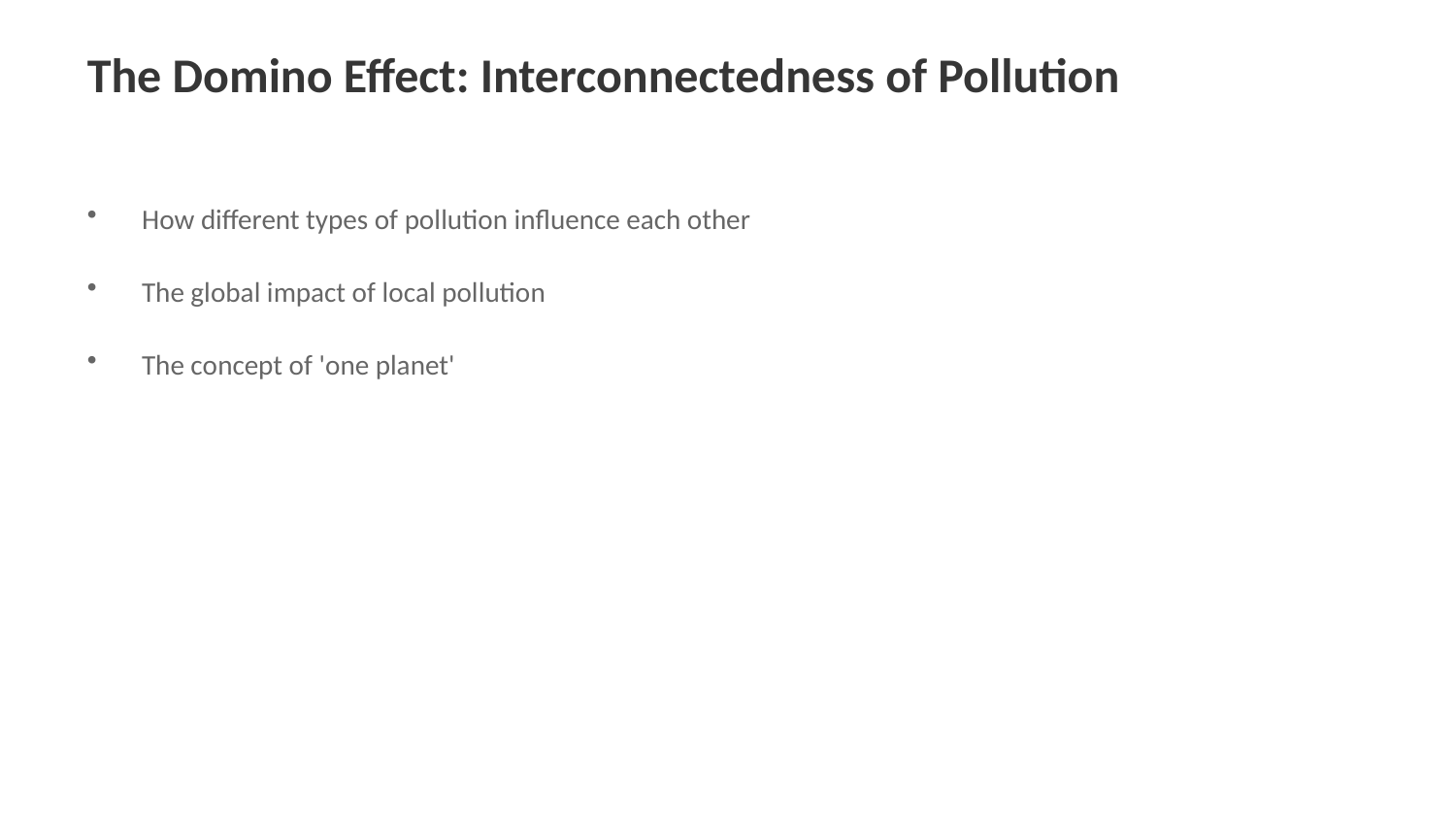

The Domino Effect: Interconnectedness of Pollution
How different types of pollution influence each other
The global impact of local pollution
The concept of 'one planet'